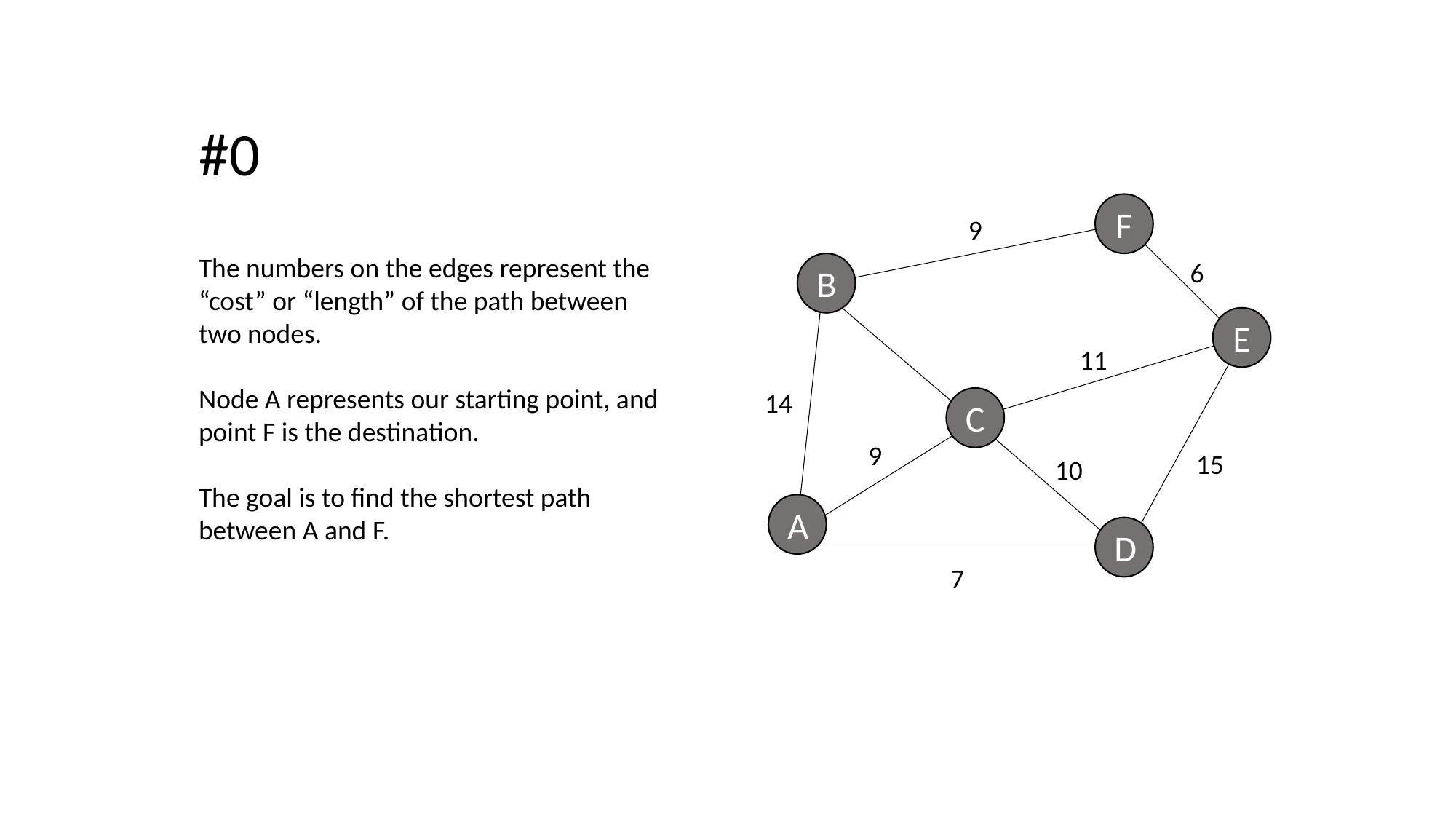

#0
F
9
The numbers on the edges represent the “cost” or “length” of the path between two nodes.

Node A represents our starting point, and point F is the destination.

The goal is to find the shortest path between A and F.
6
B
E
11
14
C
9
15
10
A
D
7